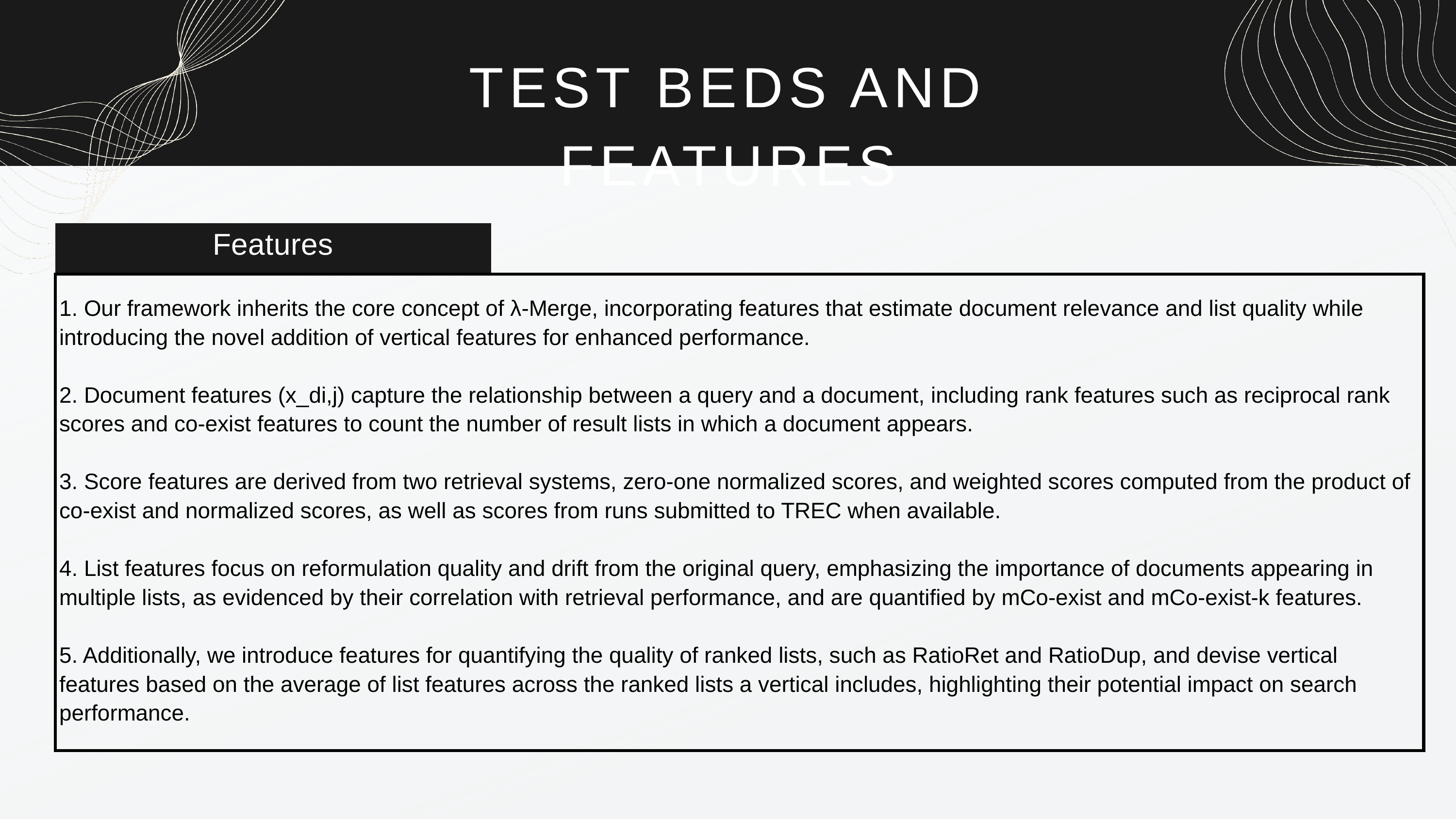

TEST BEDS AND FEATURES

Features

1. Our framework inherits the core concept of λ-Merge, incorporating features that estimate document relevance and list quality while introducing the novel addition of vertical features for enhanced performance.

2. Document features (x_di,j) capture the relationship between a query and a document, including rank features such as reciprocal rank scores and co-exist features to count the number of result lists in which a document appears.

3. Score features are derived from two retrieval systems, zero-one normalized scores, and weighted scores computed from the product of co-exist and normalized scores, as well as scores from runs submitted to TREC when available.

4. List features focus on reformulation quality and drift from the original query, emphasizing the importance of documents appearing in multiple lists, as evidenced by their correlation with retrieval performance, and are quantified by mCo-exist and mCo-exist-k features.

5. Additionally, we introduce features for quantifying the quality of ranked lists, such as RatioRet and RatioDup, and devise vertical features based on the average of list features across the ranked lists a vertical includes, highlighting their potential impact on search performance.